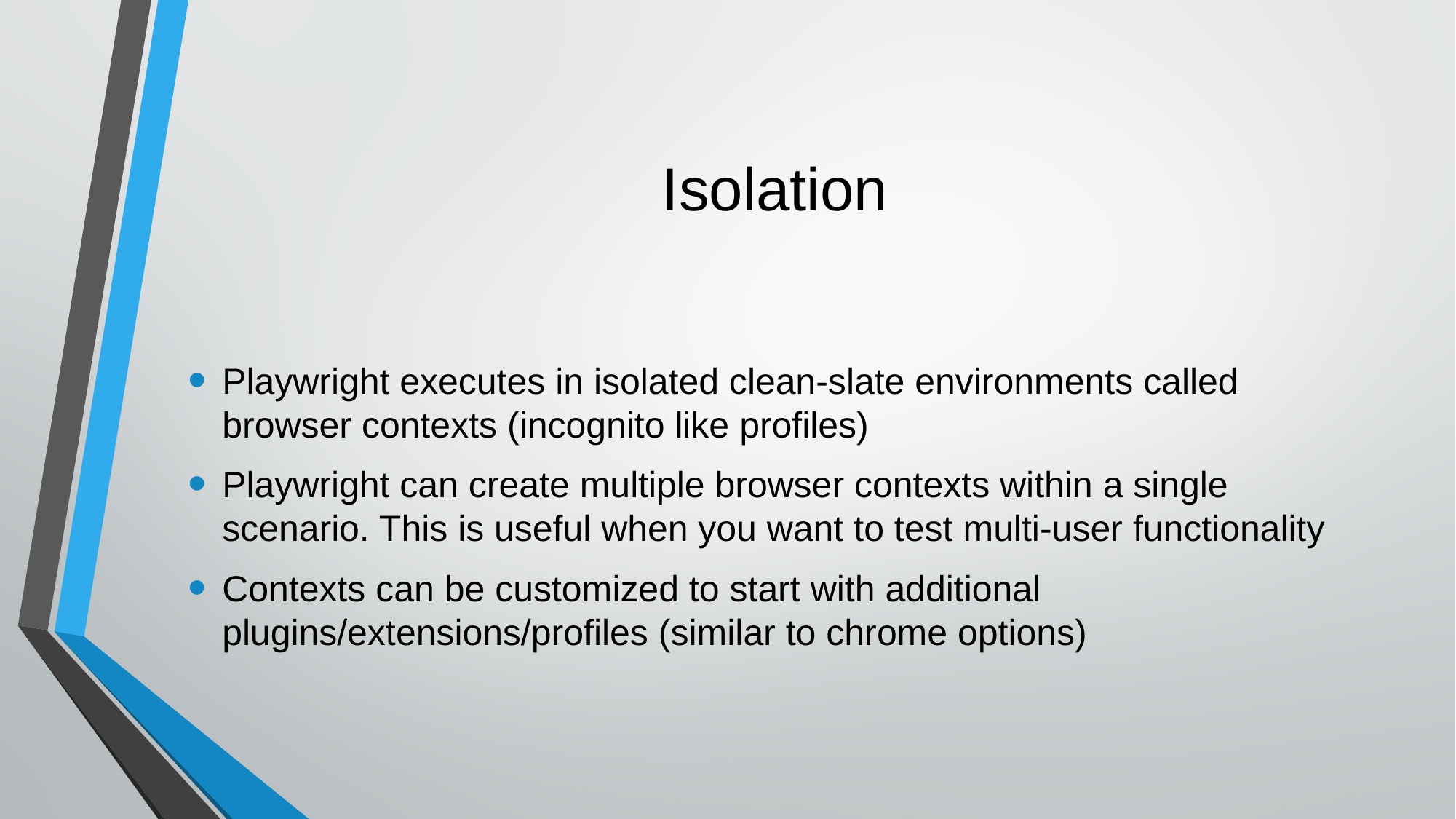

# Isolation
Playwright executes in isolated clean-slate environments called browser contexts (incognito like profiles)
Playwright can create multiple browser contexts within a single scenario. This is useful when you want to test multi-user functionality
Contexts can be customized to start with additional plugins/extensions/profiles (similar to chrome options)